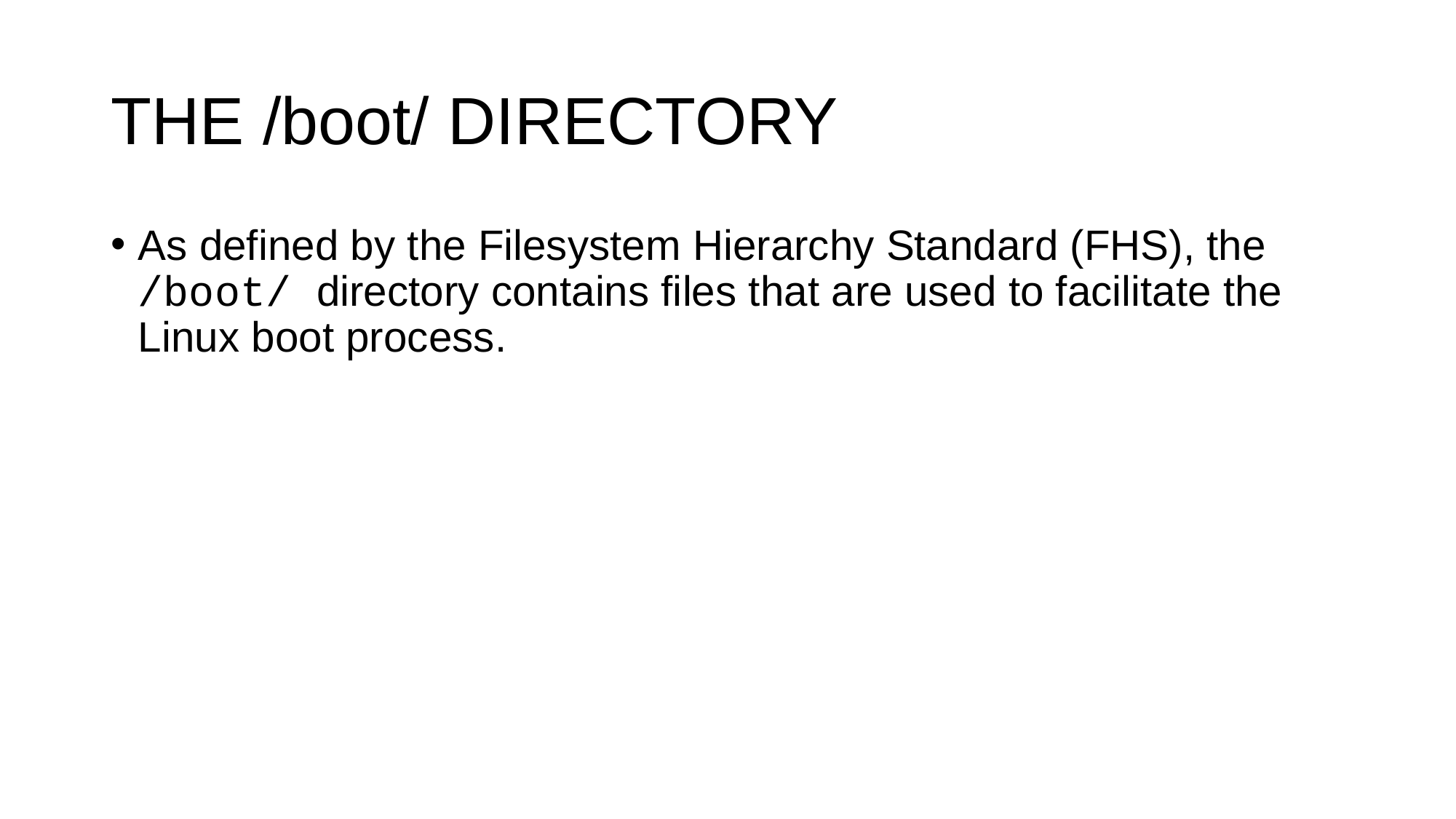

# THE /boot/ DIRECTORY
As defined by the Filesystem Hierarchy Standard (FHS), the /boot/ directory contains files that are used to facilitate the Linux boot process.